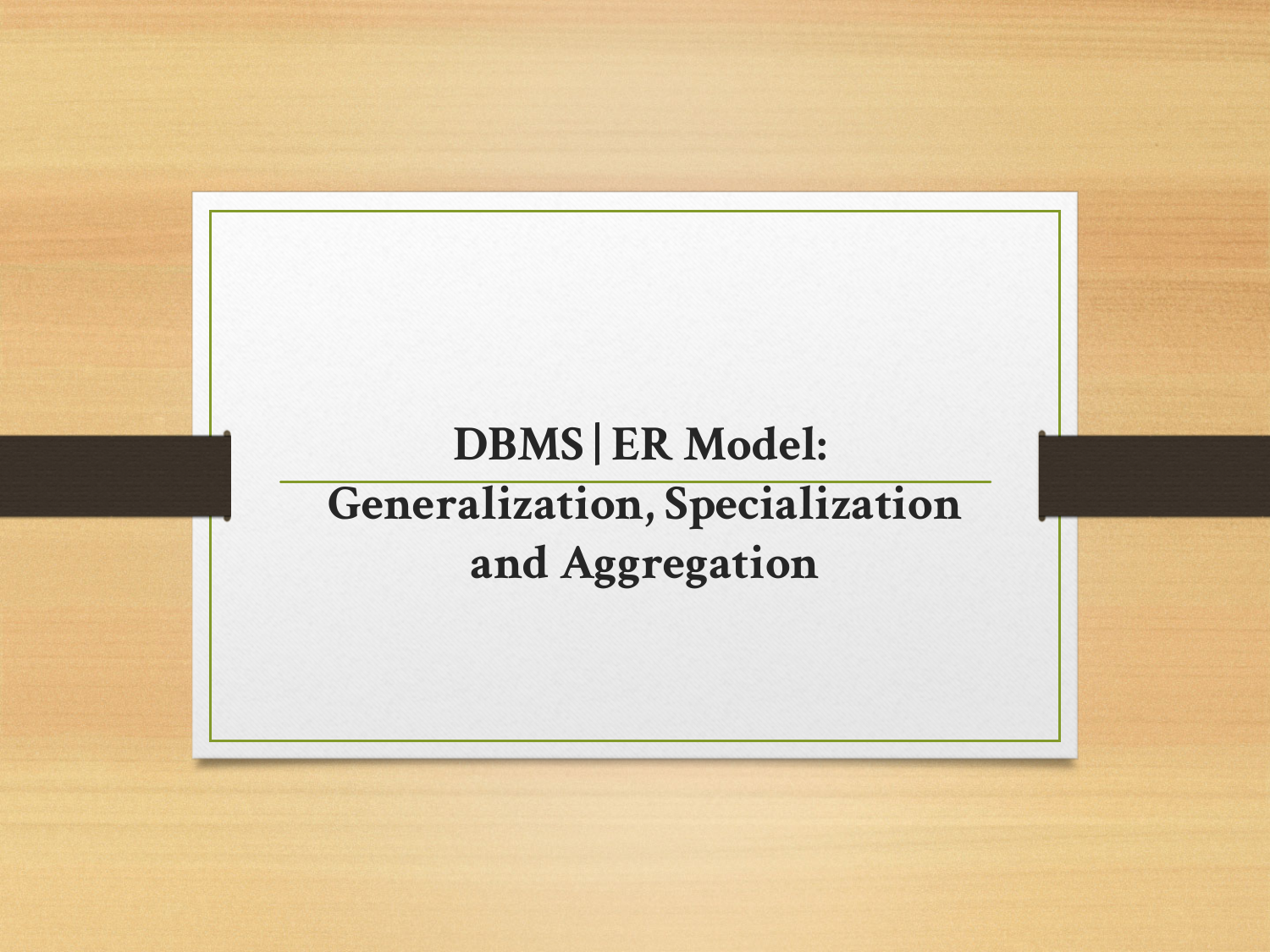

# DBMS | ER Model: Generalization, Specialization and Aggregation